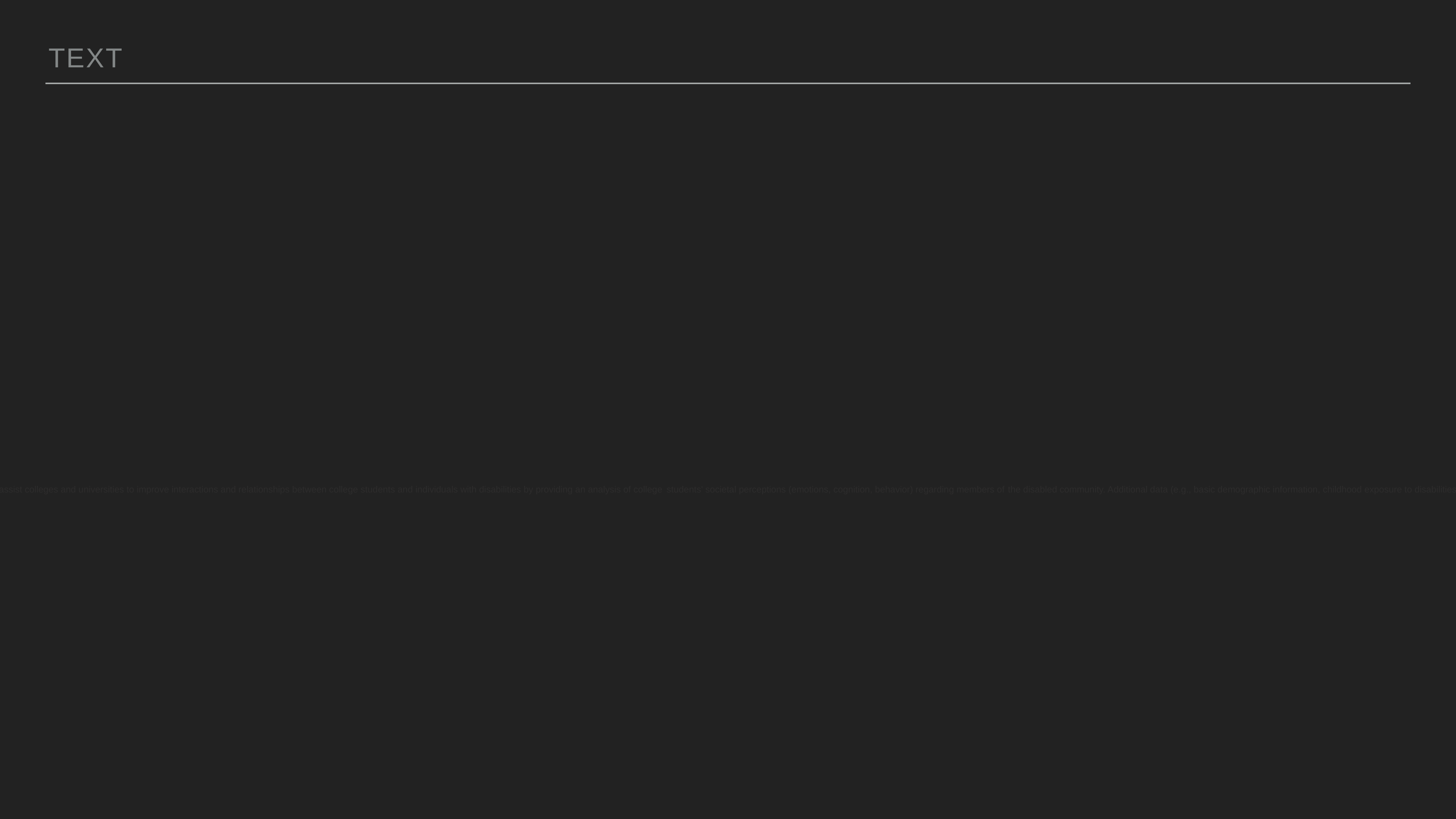

Text
#

The results of this study will add to the body of knowledge on this topic and ﻿may assist colleges and universities to improve interactions and relationships between college students and individuals with disabilities by providing an analysis of college﻿ students' societal perceptions (emotions, cognition, behavior) regarding members of ﻿the disabled community. Additional data (e.g., basic demographic information, childhood exposure to disabilities) will be collected and analyzed and may provide further insights into the underling causes of these perceptions.